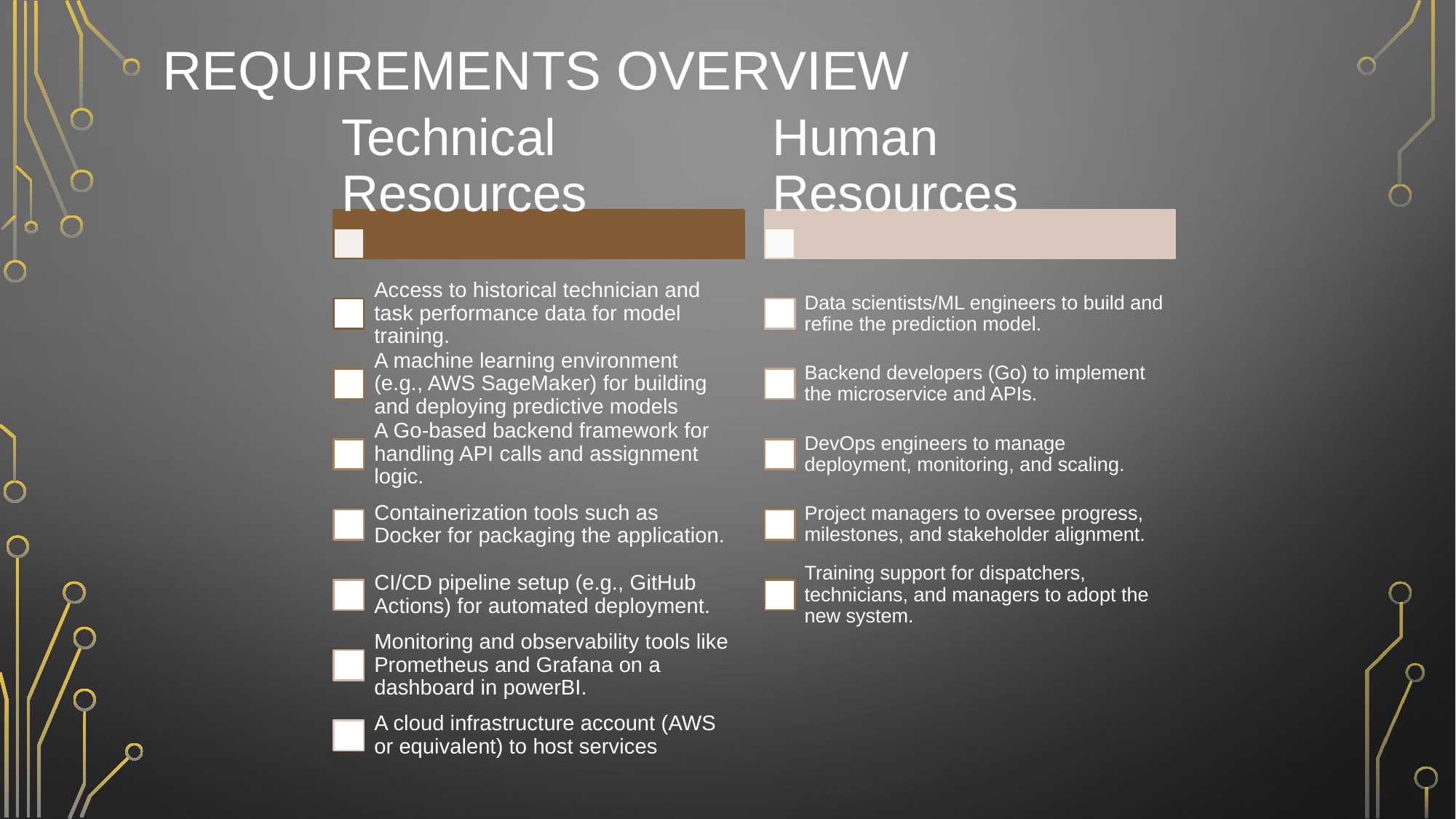

# Requirements overview
Technical Resources
Access to historical technician and task performance data for model training.
A machine learning environment (e.g., AWS SageMaker) for building and deploying predictive models
A Go-based backend framework for handling API calls and assignment logic.
Containerization tools such as Docker for packaging the application.
CI/CD pipeline setup (e.g., GitHub Actions) for automated deployment.
Monitoring and observability tools like Prometheus and Grafana on a dashboard in powerBI.
A cloud infrastructure account (AWS or equivalent) to host services
Human Resources
Data scientists/ML engineers to build and refine the prediction model.
Backend developers (Go) to implement the microservice and APIs.
DevOps engineers to manage deployment, monitoring, and scaling.
Project managers to oversee progress, milestones, and stakeholder alignment.
Training support for dispatchers, technicians, and managers to adopt the new system.